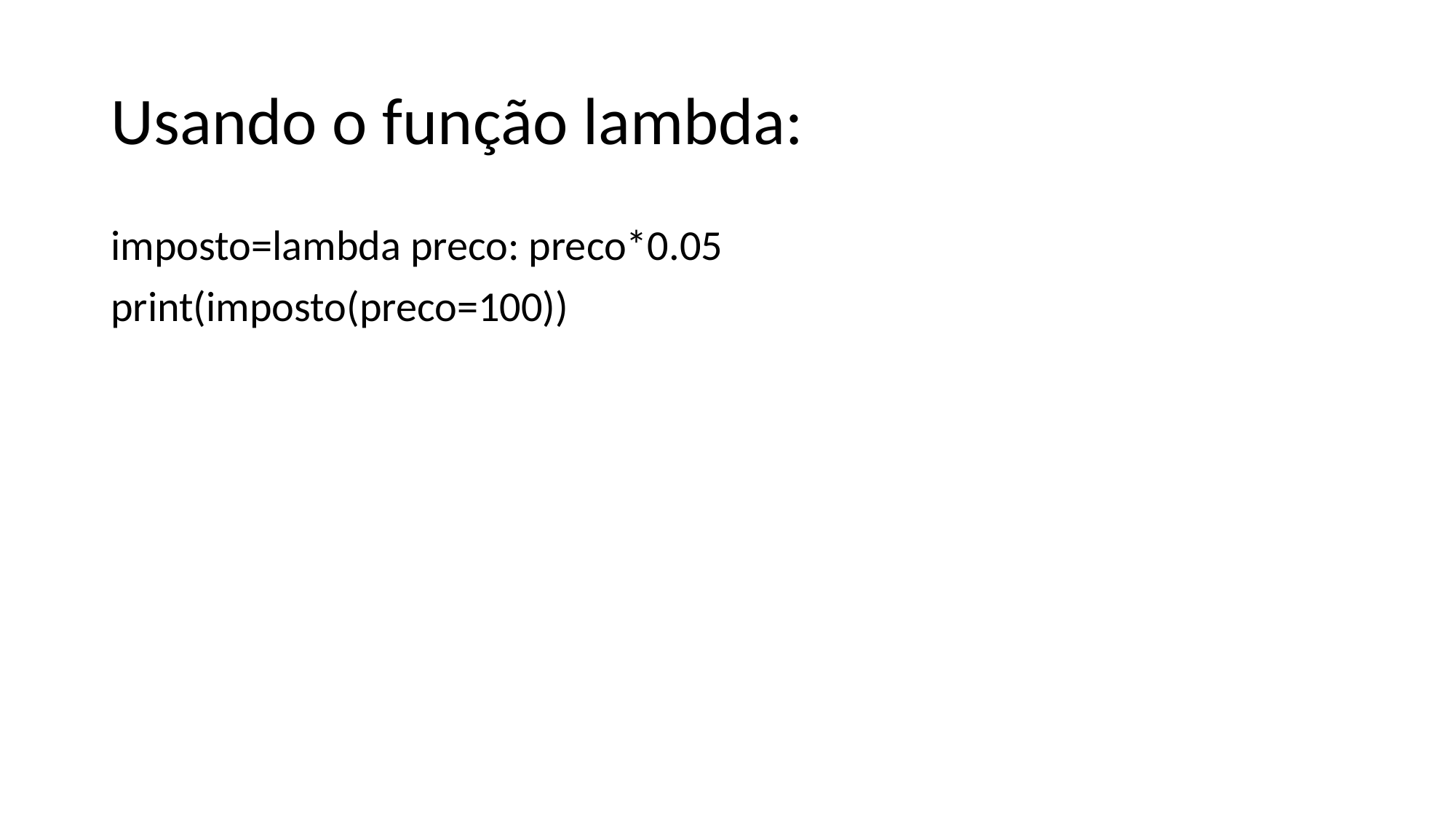

# Usando o função lambda:
imposto=lambda preco: preco*0.05
print(imposto(preco=100))